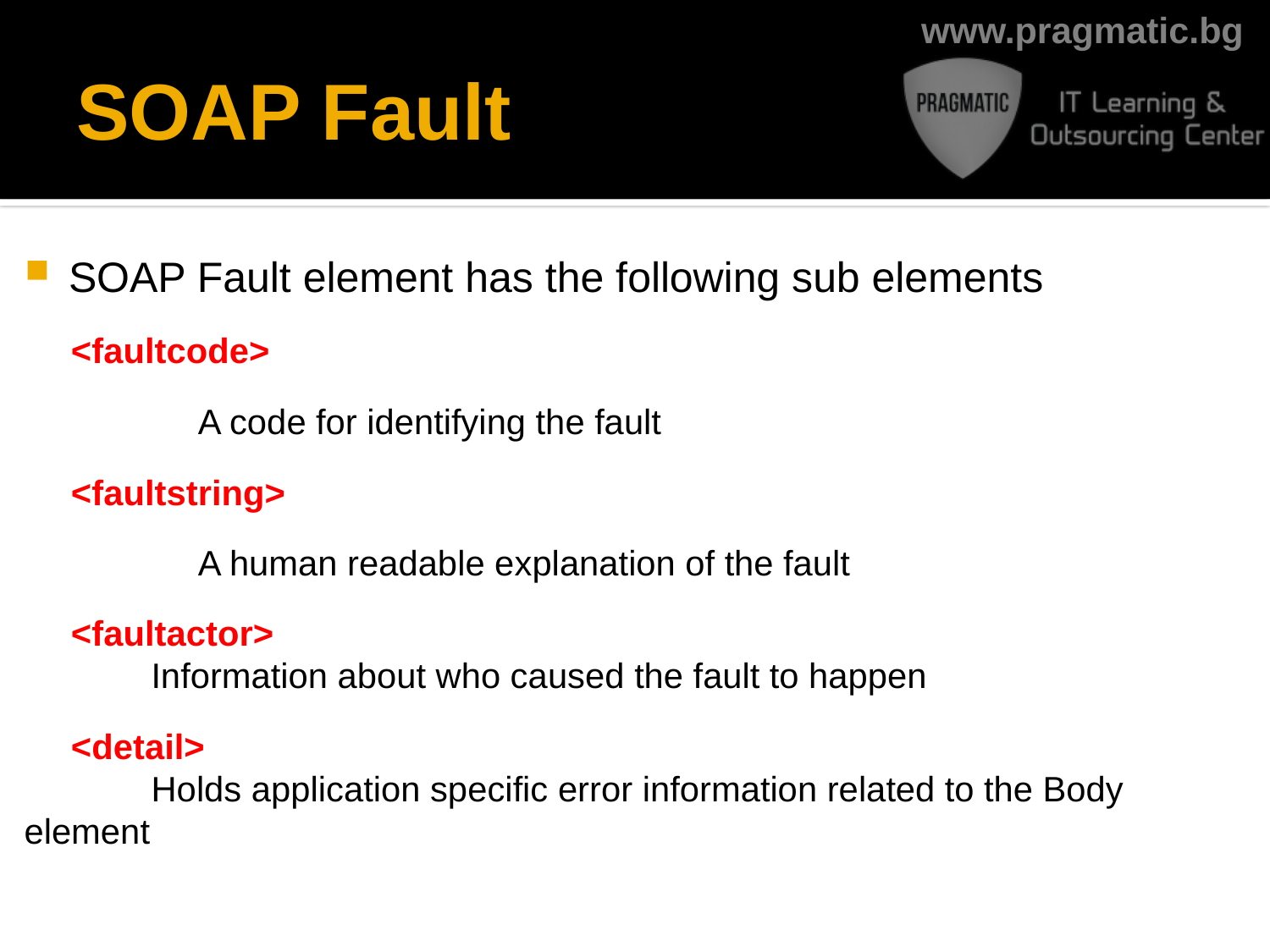

# SOAP Fault
SOAP Fault element has the following sub elements
<faultcode>
	A code for identifying the fault
<faultstring>
	A human readable explanation of the fault
<faultactor>
	Information about who caused the fault to happen
<detail>
	Holds application specific error information related to the Body 	element